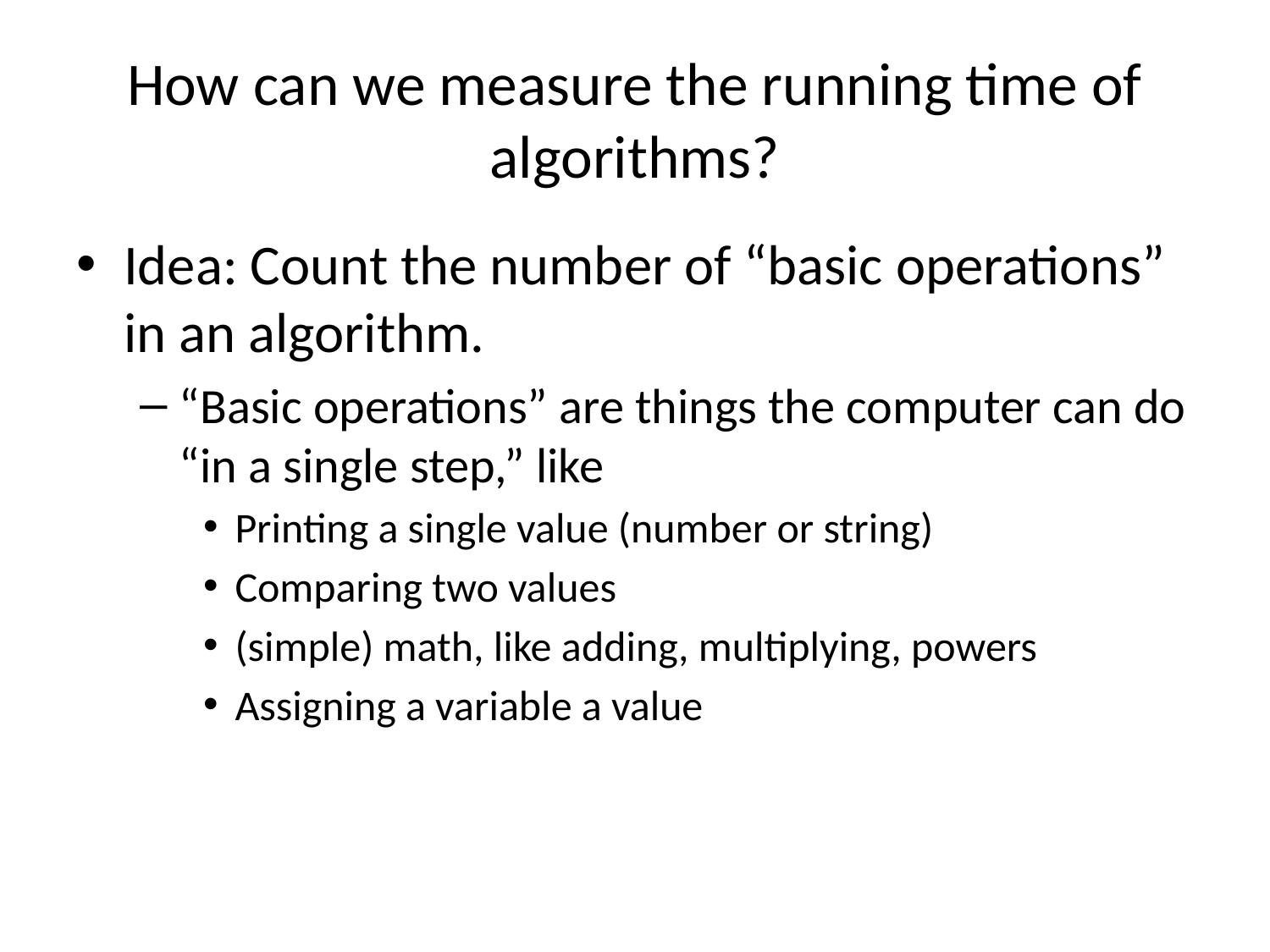

# How can we measure the running time of algorithms?
Idea: Count the number of “basic operations” in an algorithm.
“Basic operations” are things the computer can do “in a single step,” like
Printing a single value (number or string)
Comparing two values
(simple) math, like adding, multiplying, powers
Assigning a variable a value